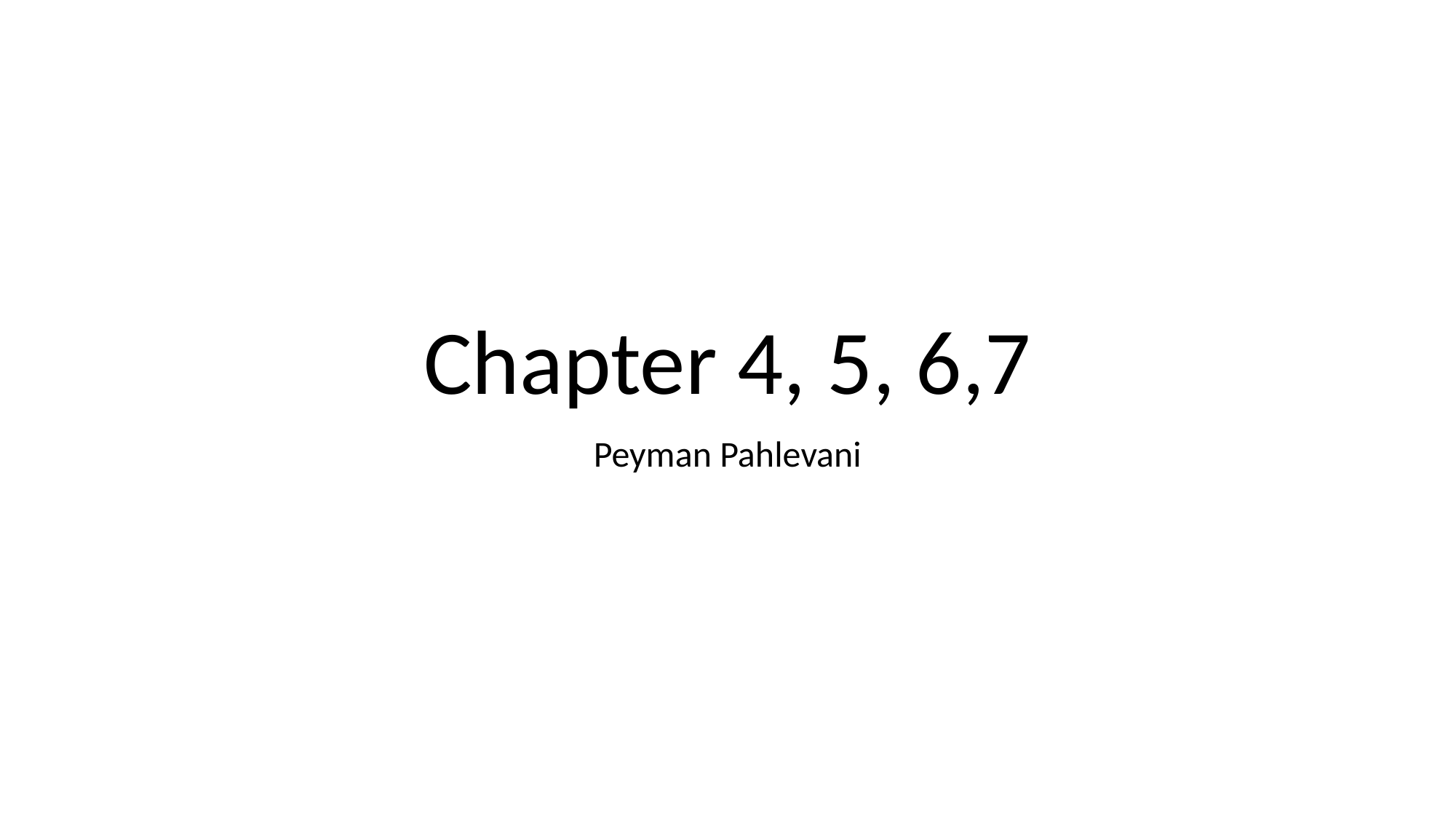

# Chapter 4, 5, 6,7
Peyman Pahlevani